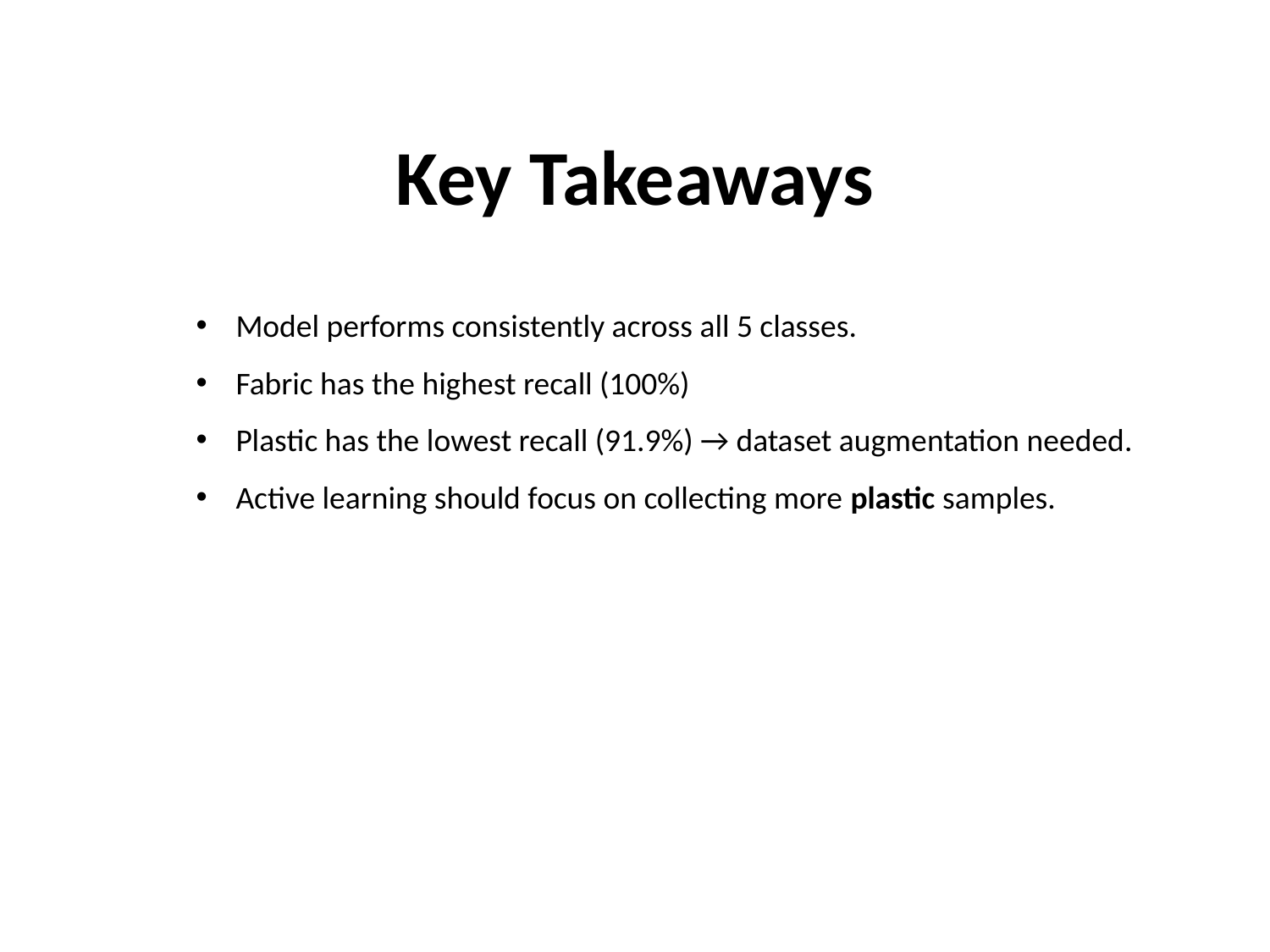

# Key Takeaways
Model performs consistently across all 5 classes.
Fabric has the highest recall (100%)
Plastic has the lowest recall (91.9%) → dataset augmentation needed.
Active learning should focus on collecting more plastic samples.